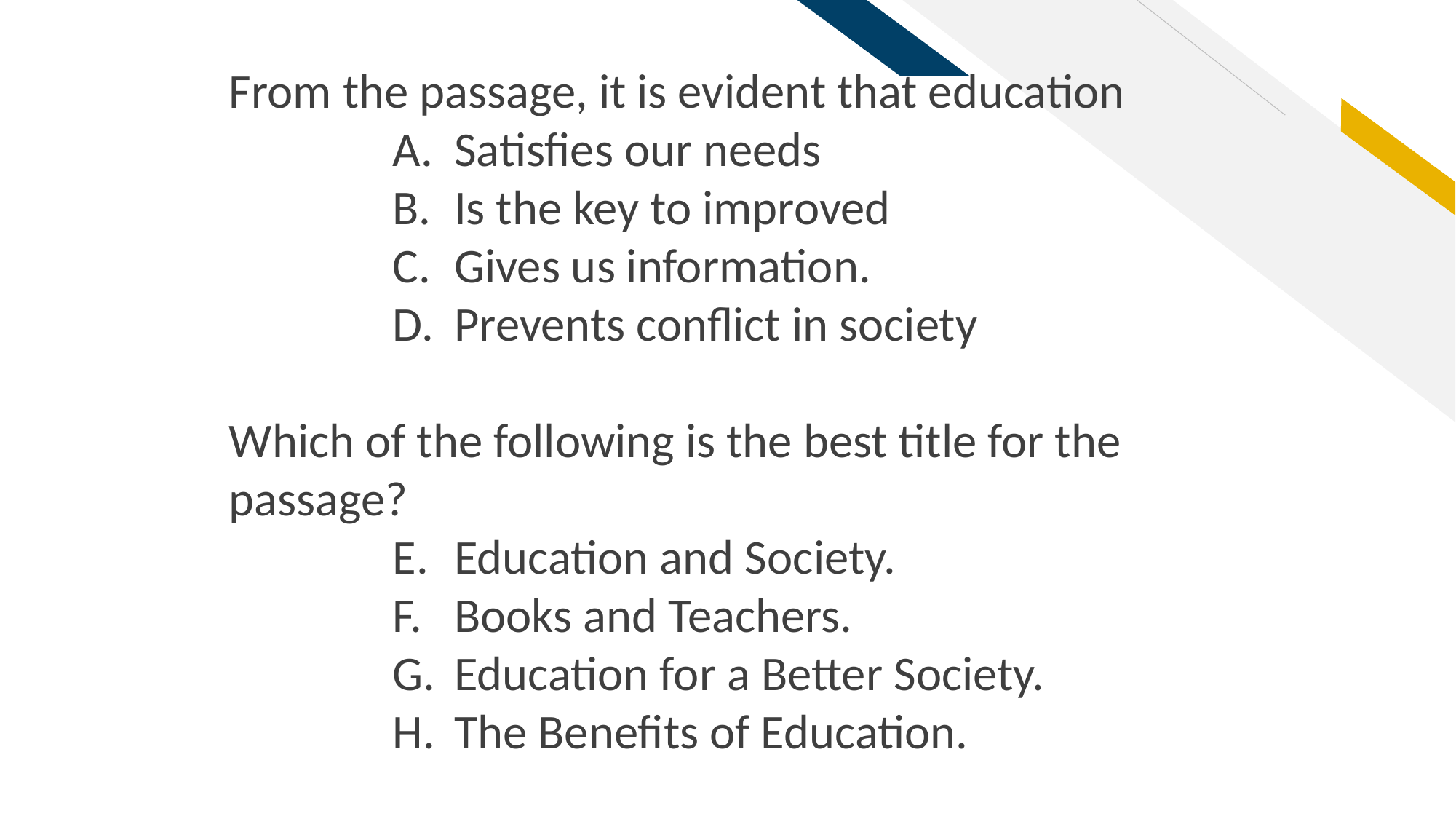

From the passage, it is evident that education
Satisfies our needs
Is the key to improved
Gives us information.
Prevents conflict in society

Which of the following is the best title for the passage?
Education and Society.
Books and Teachers.
Education for a Better Society.
The Benefits of Education.